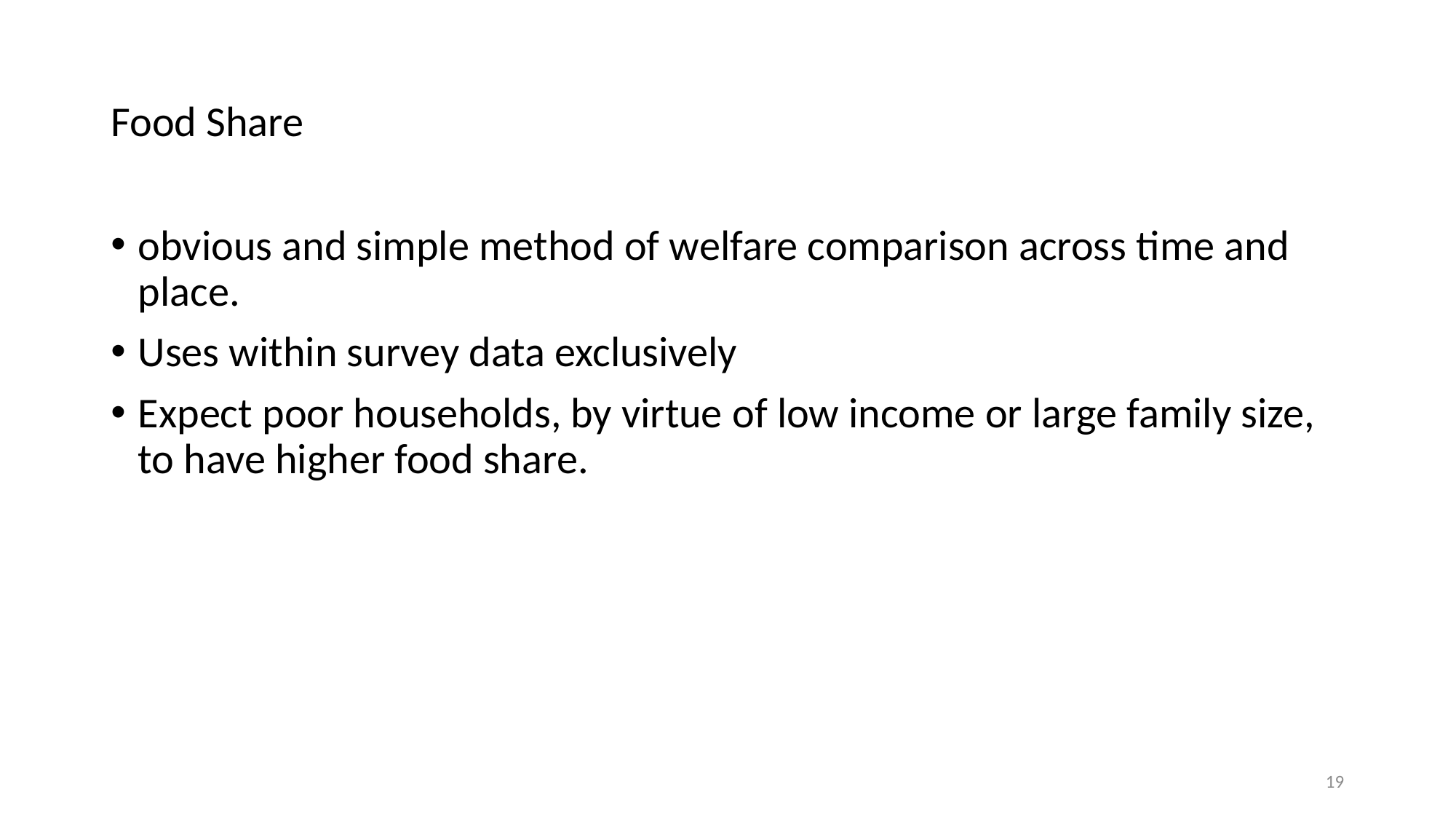

# Food Share
obvious and simple method of welfare comparison across time and place.
Uses within survey data exclusively
Expect poor households, by virtue of low income or large family size, to have higher food share.

19